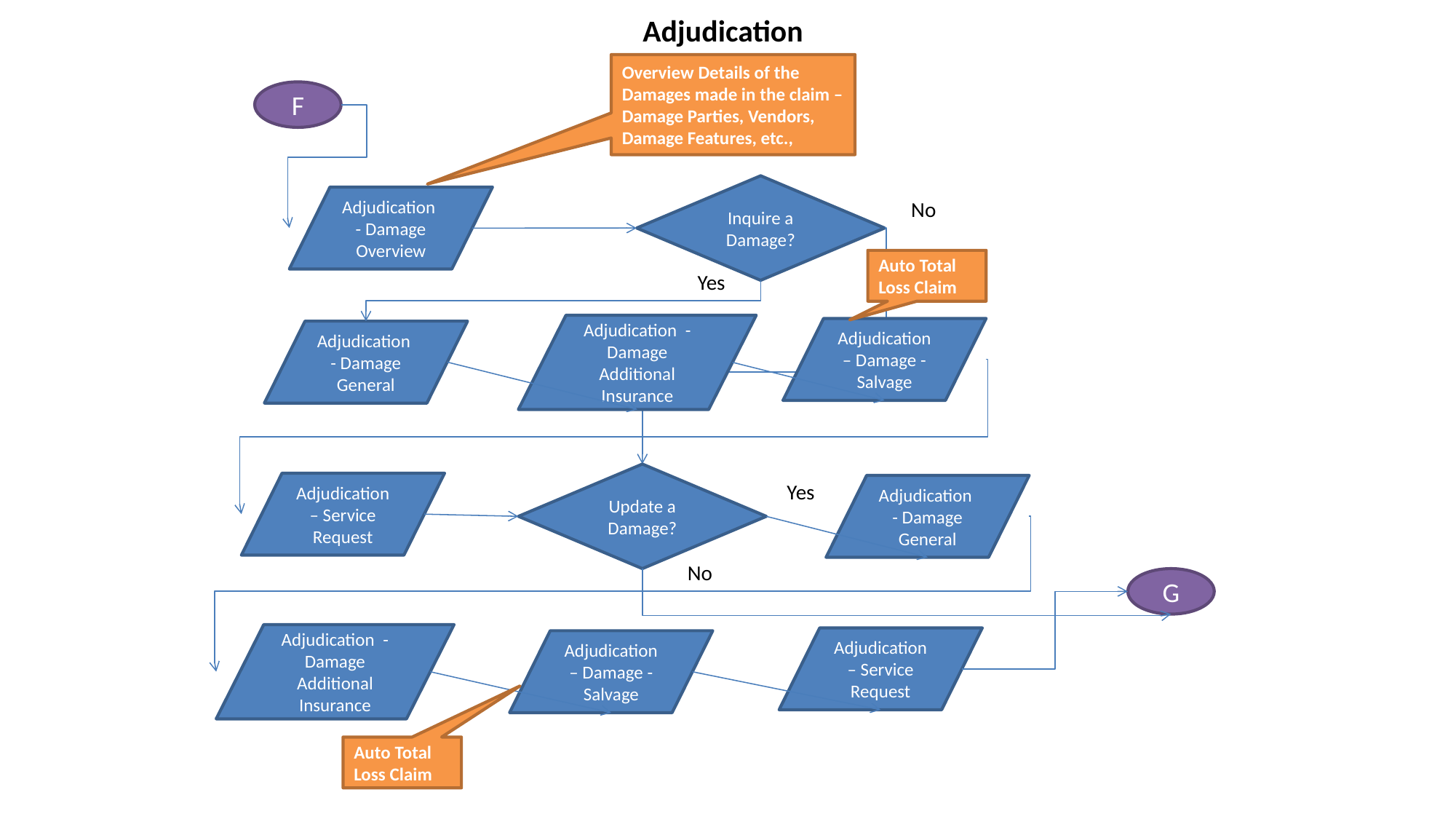

# Adjudication

Overview Details of the Damages made in the claim – Damage Parties, Vendors, Damage Features, etc.,
F
Inquire a Damage?
Adjudication  - Damage Overview
No
Auto Total Loss Claim
 Yes
Adjudication  - Damage Additional Insurance
Adjudication – Damage - Salvage
Adjudication  - Damage General
Update a Damage?
Adjudication – Service Request
 Yes
Adjudication  - Damage General
No
G
Adjudication  - Damage Additional Insurance
Adjudication – Service Request
Adjudication – Damage - Salvage
Auto Total Loss Claim